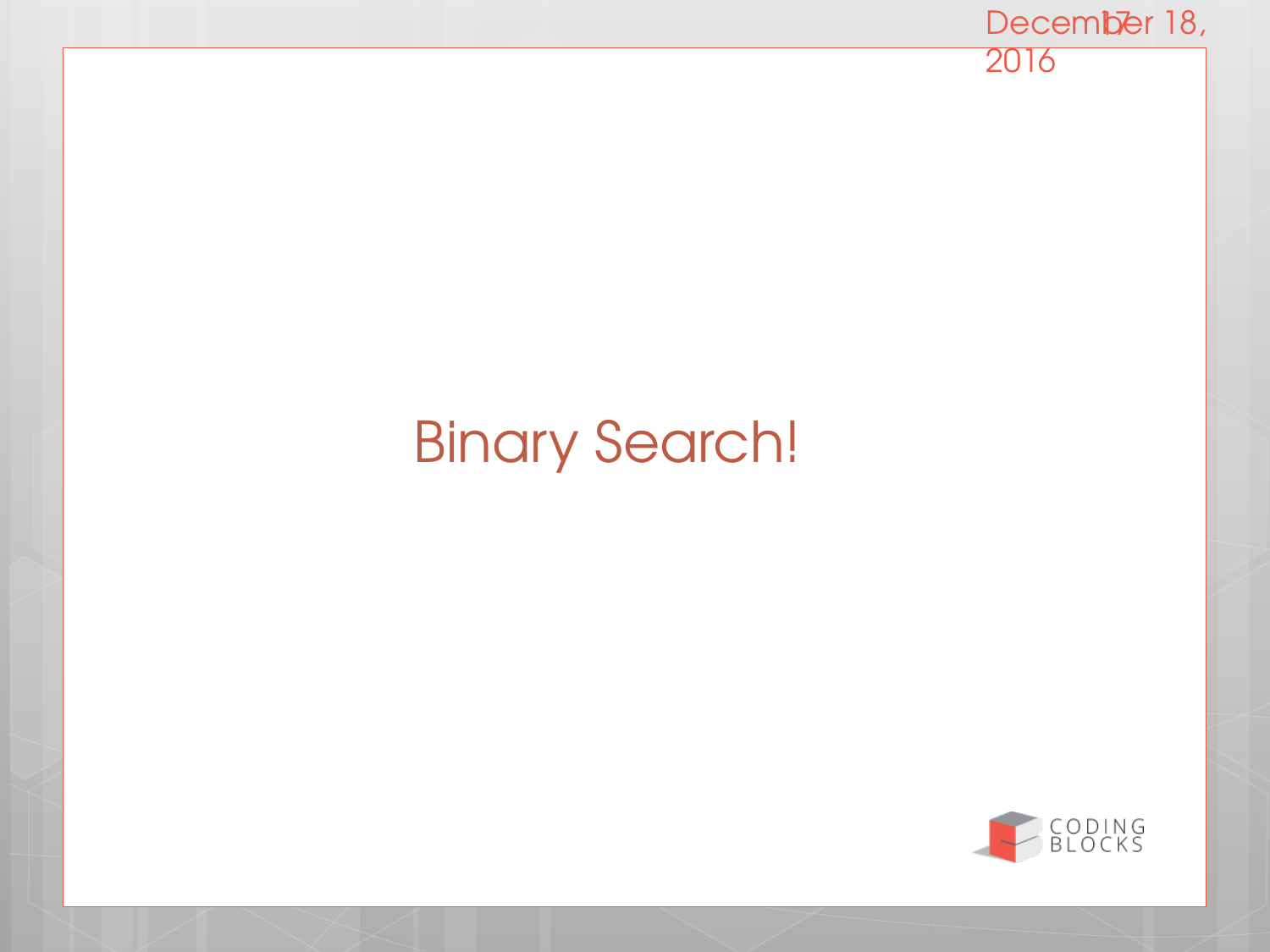

December 18, 2016
17
# Binary Search!